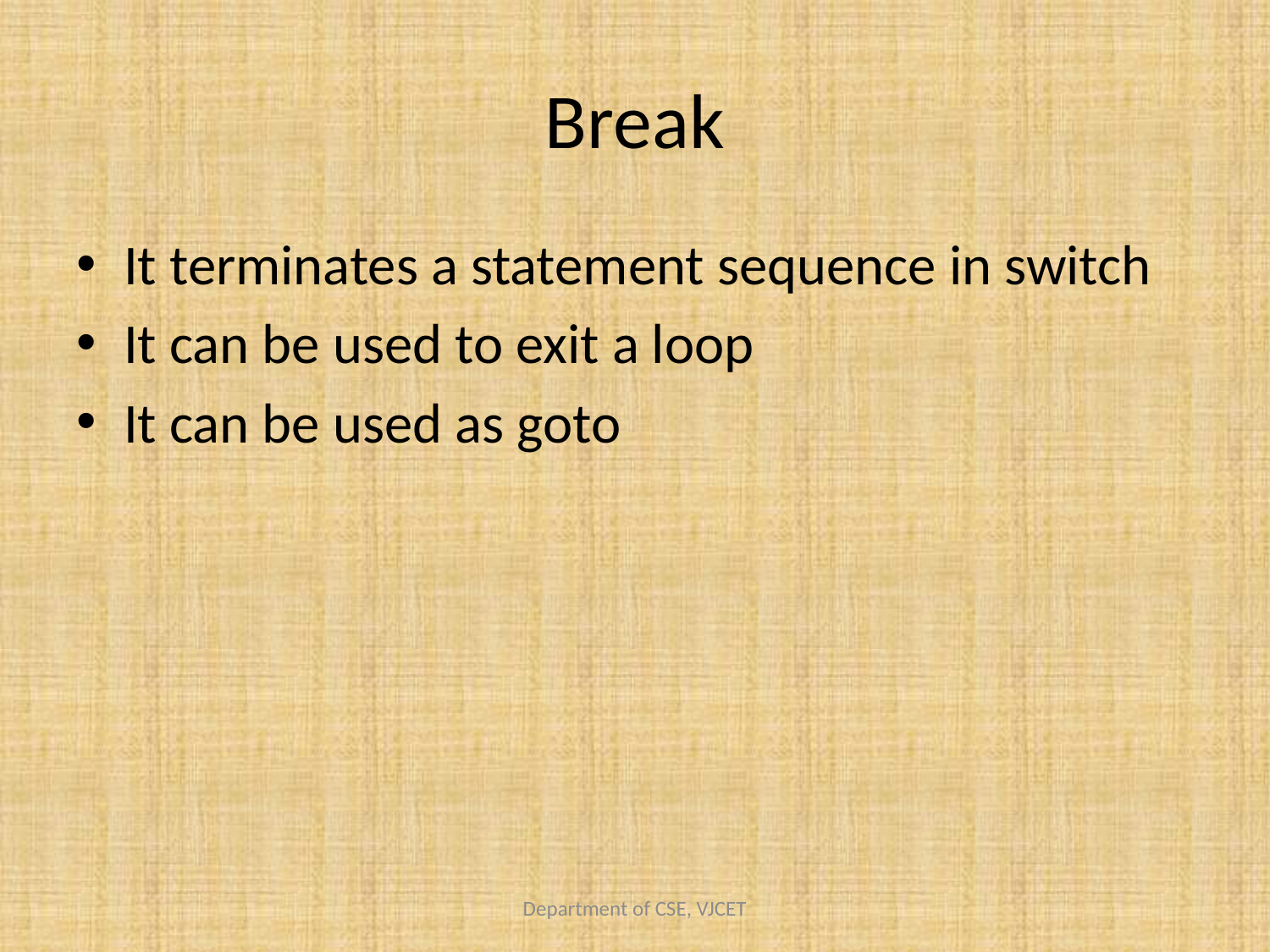

# Break
It terminates a statement sequence in switch
It can be used to exit a loop
It can be used as goto
Department of CSE, VJCET